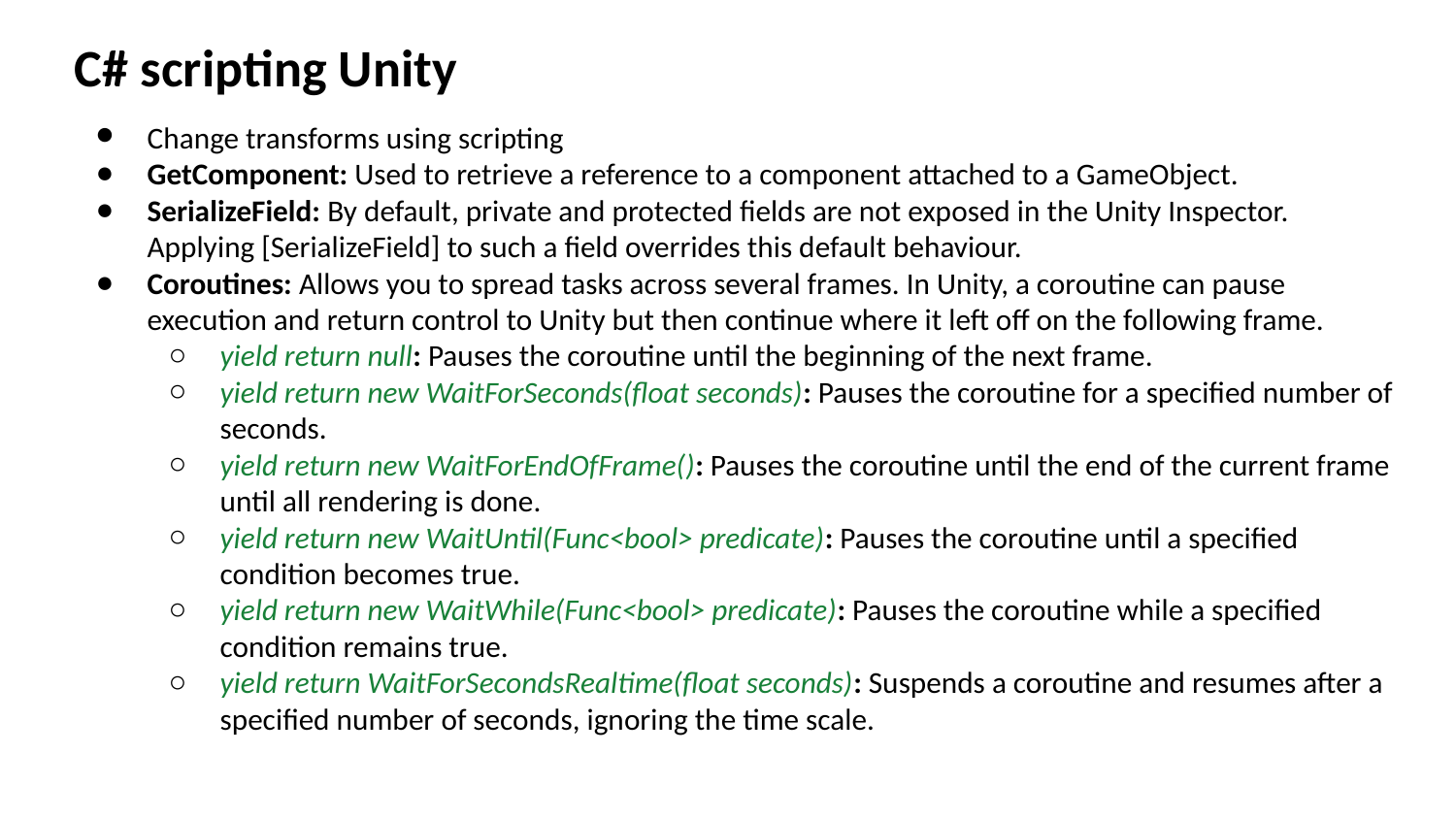

C# scripting Unity
Change transforms using scripting
GetComponent: Used to retrieve a reference to a component attached to a GameObject.
SerializeField: By default, private and protected fields are not exposed in the Unity Inspector. Applying [SerializeField] to such a field overrides this default behaviour.
Coroutines: Allows you to spread tasks across several frames. In Unity, a coroutine can pause execution and return control to Unity but then continue where it left off on the following frame.
yield return null: Pauses the coroutine until the beginning of the next frame.
yield return new WaitForSeconds(float seconds): Pauses the coroutine for a specified number of seconds.
yield return new WaitForEndOfFrame(): Pauses the coroutine until the end of the current frame until all rendering is done.
yield return new WaitUntil(Func<bool> predicate): Pauses the coroutine until a specified condition becomes true.
yield return new WaitWhile(Func<bool> predicate): Pauses the coroutine while a specified condition remains true.
yield return WaitForSecondsRealtime(float seconds): Suspends a coroutine and resumes after a specified number of seconds, ignoring the time scale.